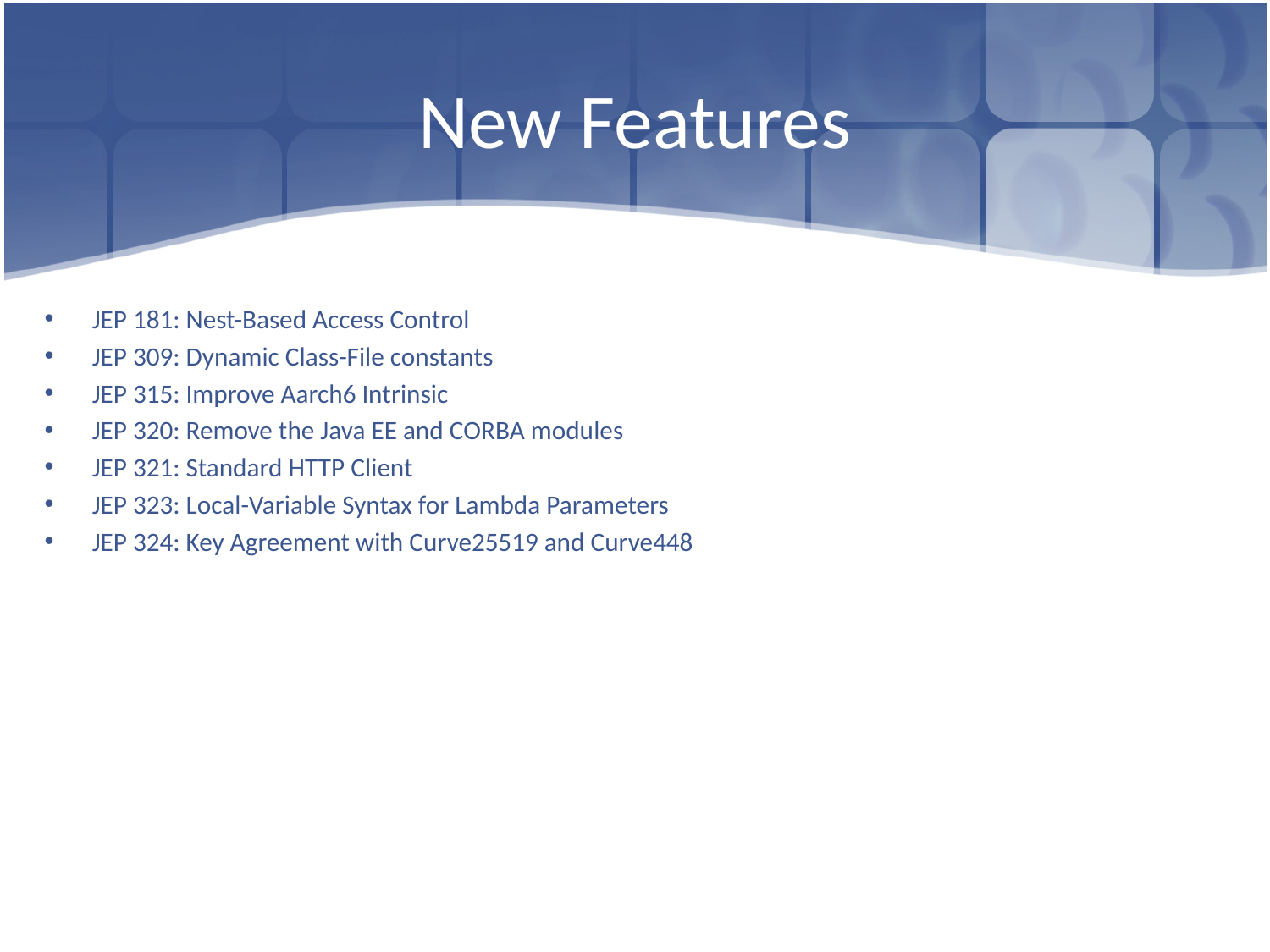

# New Features
JEP 181: Nest-Based Access Control
JEP 309: Dynamic Class-File constants
JEP 315: Improve Aarch6 Intrinsic
JEP 320: Remove the Java EE and CORBA modules
JEP 321: Standard HTTP Client
JEP 323: Local-Variable Syntax for Lambda Parameters
JEP 324: Key Agreement with Curve25519 and Curve448